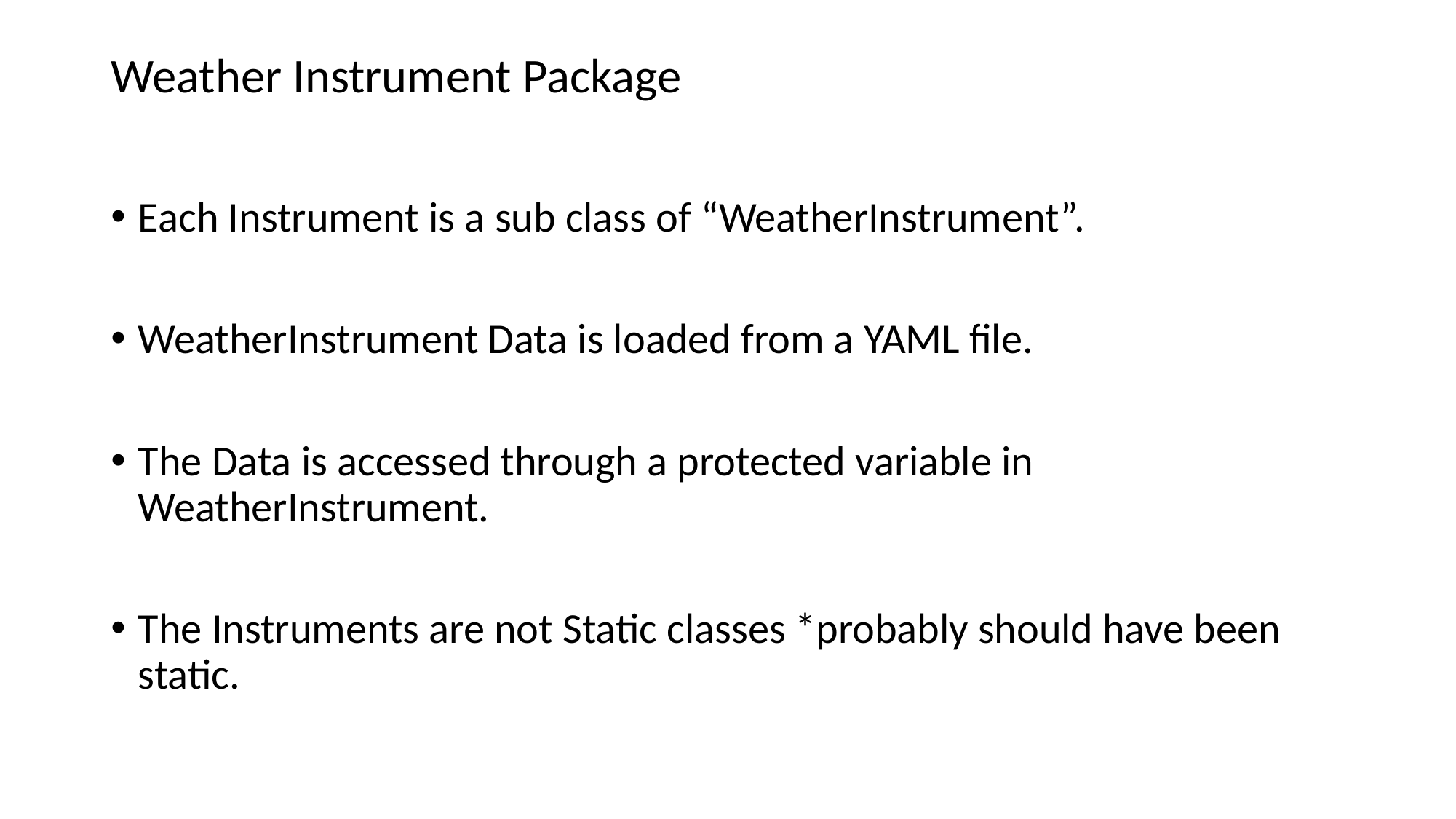

# Weather Instrument Package
Each Instrument is a sub class of “WeatherInstrument”.

WeatherInstrument Data is loaded from a YAML file.

The Data is accessed through a protected variable in WeatherInstrument.

The Instruments are not Static classes *probably should have been static.